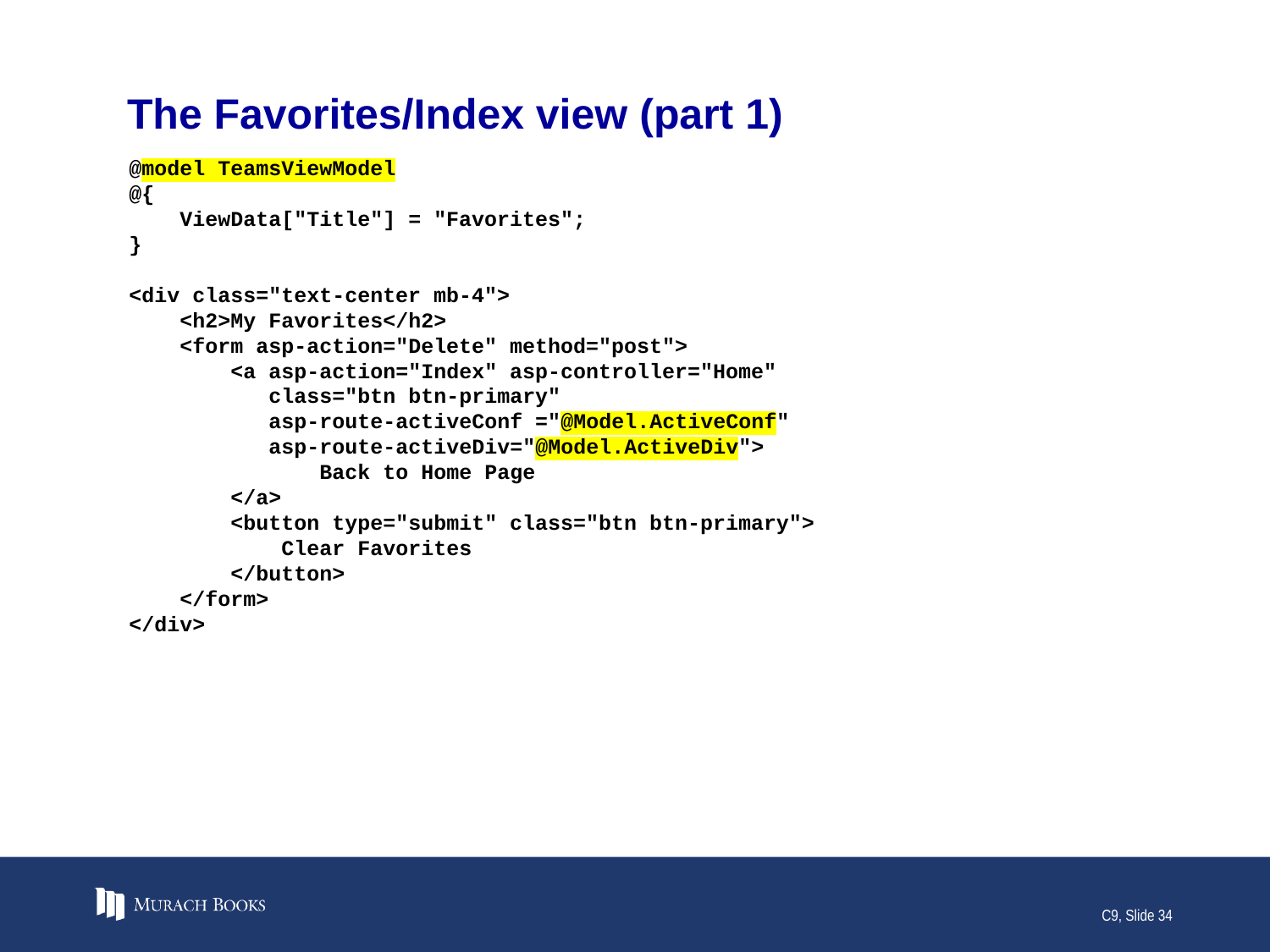

# The Favorites/Index view (part 1)
@model TeamsViewModel
@{
    ViewData["Title"] = "Favorites";
}

<div class="text-center mb-4">
    <h2>My Favorites</h2>
    <form asp-action="Delete" method="post">
        <a asp-action="Index" asp-controller="Home"
           class="btn btn-primary"
           asp-route-activeConf ="@Model.ActiveConf"
           asp-route-activeDiv="@Model.ActiveDiv">
               Back to Home Page
        </a>
        <button type="submit" class="btn btn-primary">
            Clear Favorites
        </button>
    </form>
</div>

C9, Slide 34